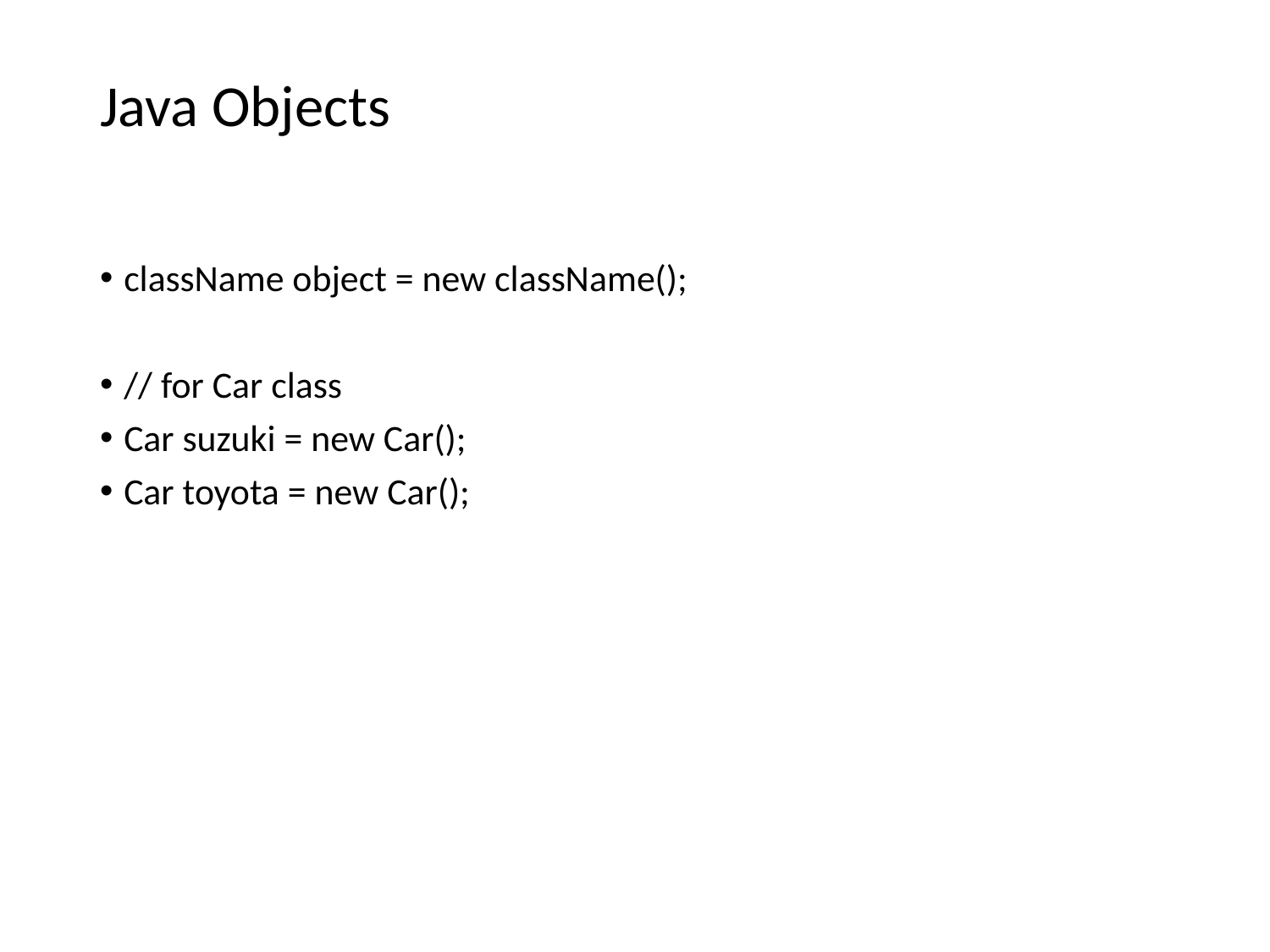

# Java Objects
className object = new className();

// for Car class
Car suzuki = new Car();
Car toyota = new Car();